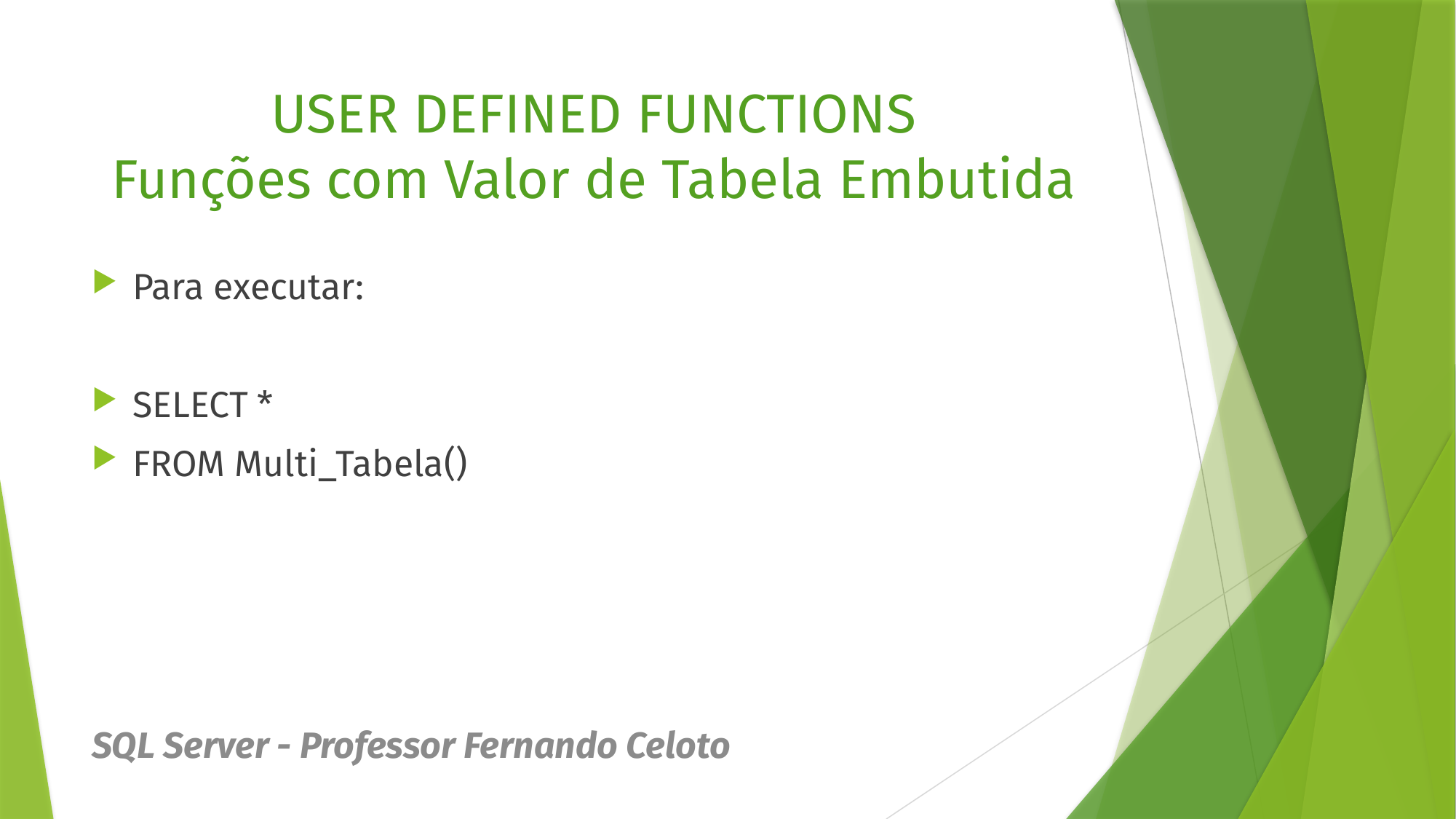

# USER DEFINED FUNCTIONS Funções com Valor de Tabela Embutida
Para executar:

SELECT *
FROM Multi_Tabela()

SQL Server - Professor Fernando Celoto